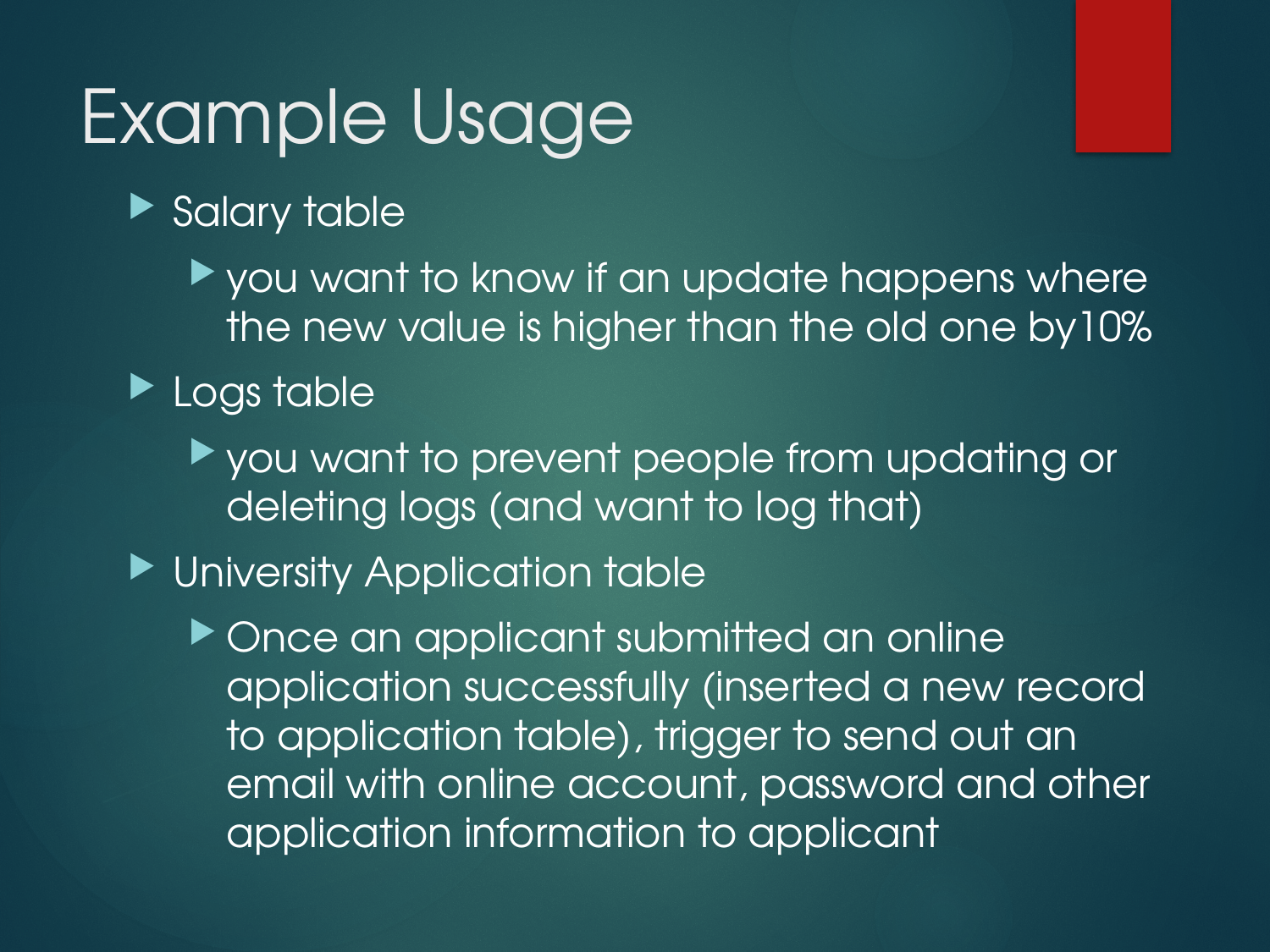

# Example Usage
Salary table
you want to know if an update happens where the new value is higher than the old one by10%
Logs table
you want to prevent people from updating or deleting logs (and want to log that)
University Application table
Once an applicant submitted an online application successfully (inserted a new record to application table), trigger to send out an email with online account, password and other application information to applicant